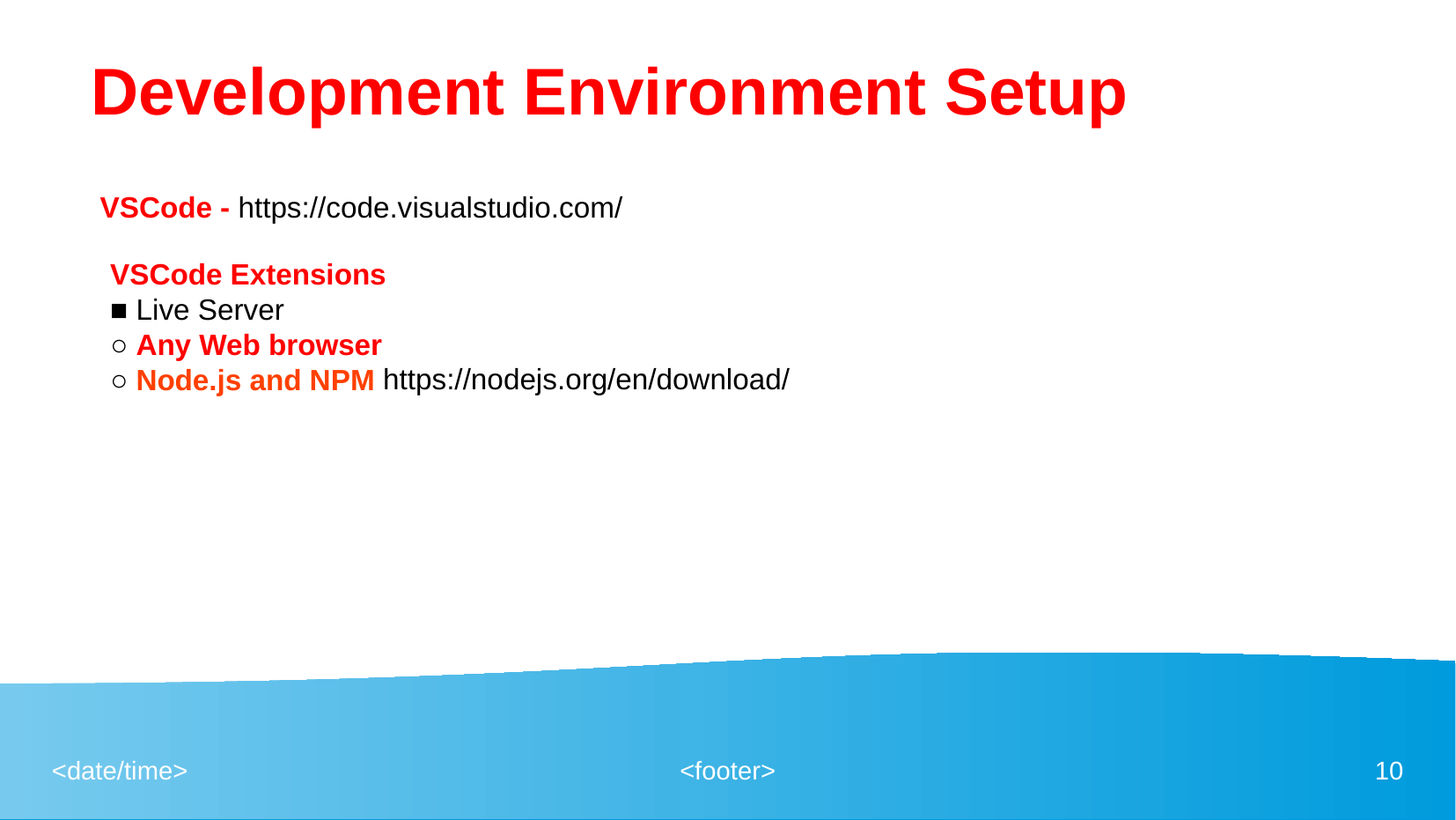

Development Environment Setup

VSCode - https://code.visualstudio.com/

VSCode Extensions
■ Live Server
○ Any Web browser
○ Node.js and NPM https://nodejs.org/en/download/